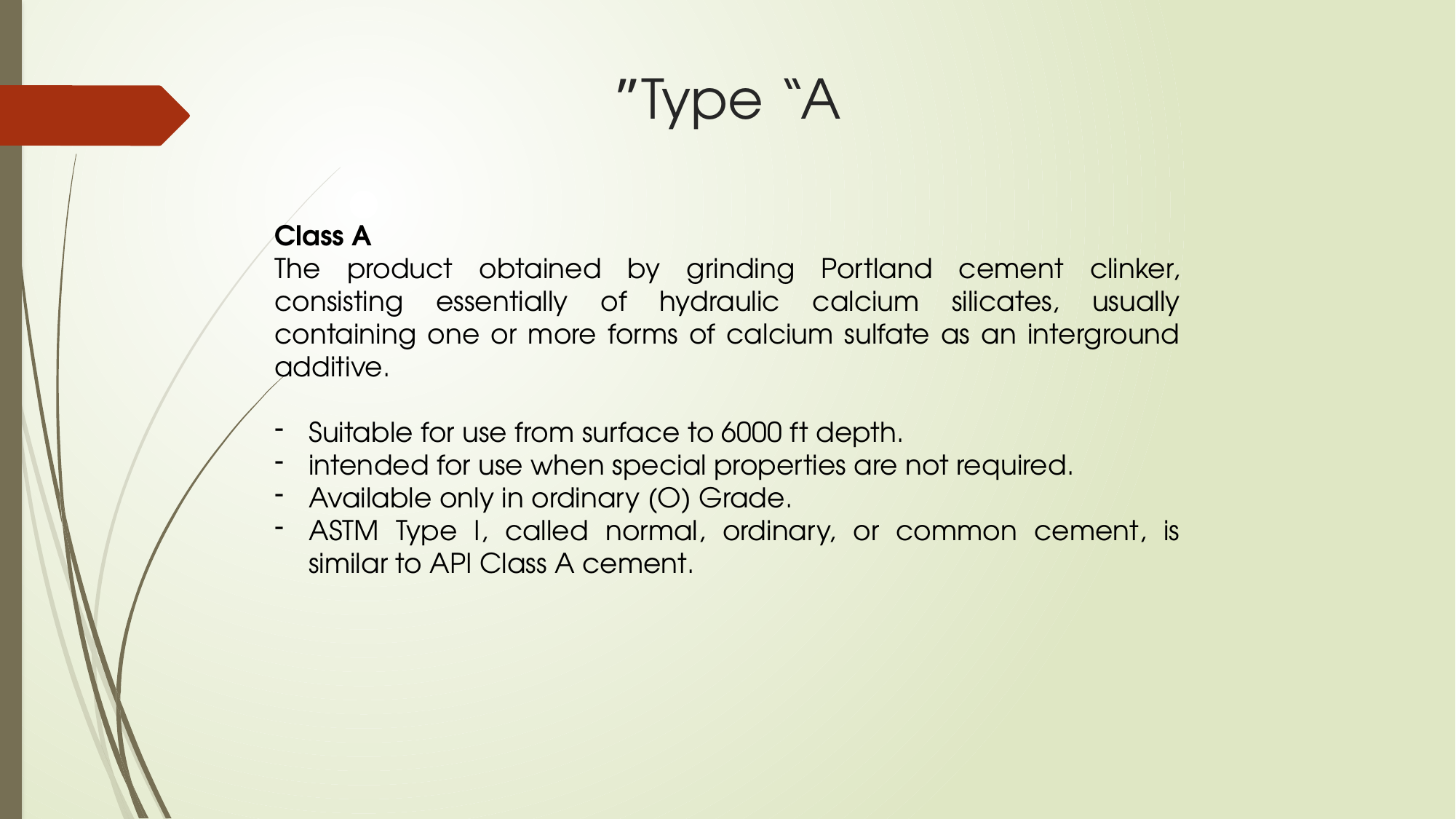

# Type “A”
Class A
The product obtained by grinding Portland cement clinker, consisting essentially of hydraulic calcium silicates, usually containing one or more forms of calcium sulfate as an interground additive.

Suitable for use from surface to 6000 ft depth.
intended for use when special properties are not required.
Available only in ordinary (O) Grade.
ASTM Type I, called normal, ordinary, or common cement, is similar to API Class A cement.